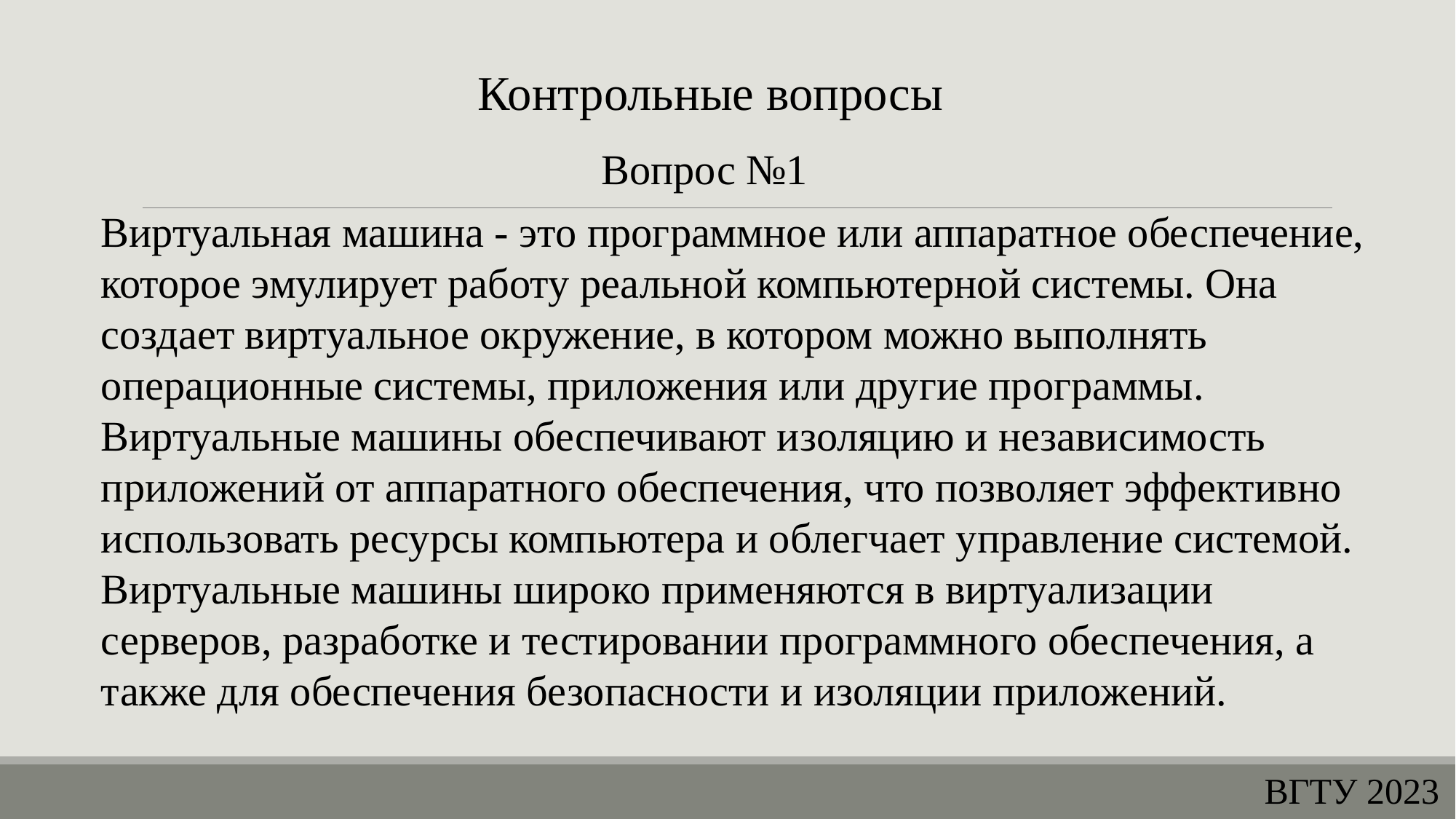

Контрольные вопросы
Вопрос №1
Виртуальная машина - это программное или аппаратное обеспечение, которое эмулирует работу реальной компьютерной системы. Она создает виртуальное окружение, в котором можно выполнять операционные системы, приложения или другие программы. Виртуальные машины обеспечивают изоляцию и независимость приложений от аппаратного обеспечения, что позволяет эффективно использовать ресурсы компьютера и облегчает управление системой. Виртуальные машины широко применяются в виртуализации серверов, разработке и тестировании программного обеспечения, а также для обеспечения безопасности и изоляции приложений.
ВГТУ 2023